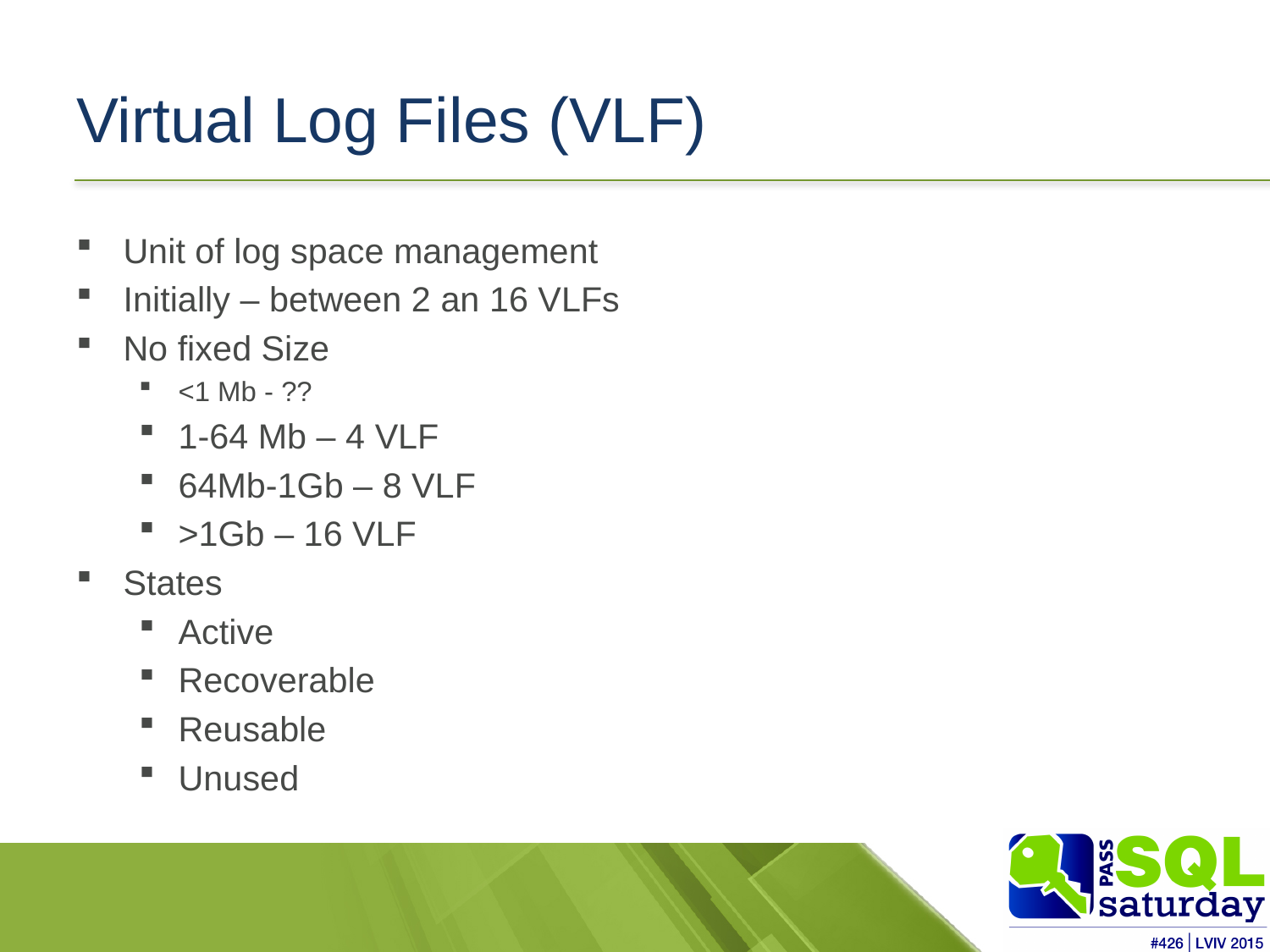

# Virtual Log Files (VLF)
Unit of log space management
Initially – between 2 an 16 VLFs
No fixed Size
<1 Mb - ??
1-64 Mb – 4 VLF
64Mb-1Gb – 8 VLF
>1Gb – 16 VLF
States
Active
Recoverable
Reusable
Unused